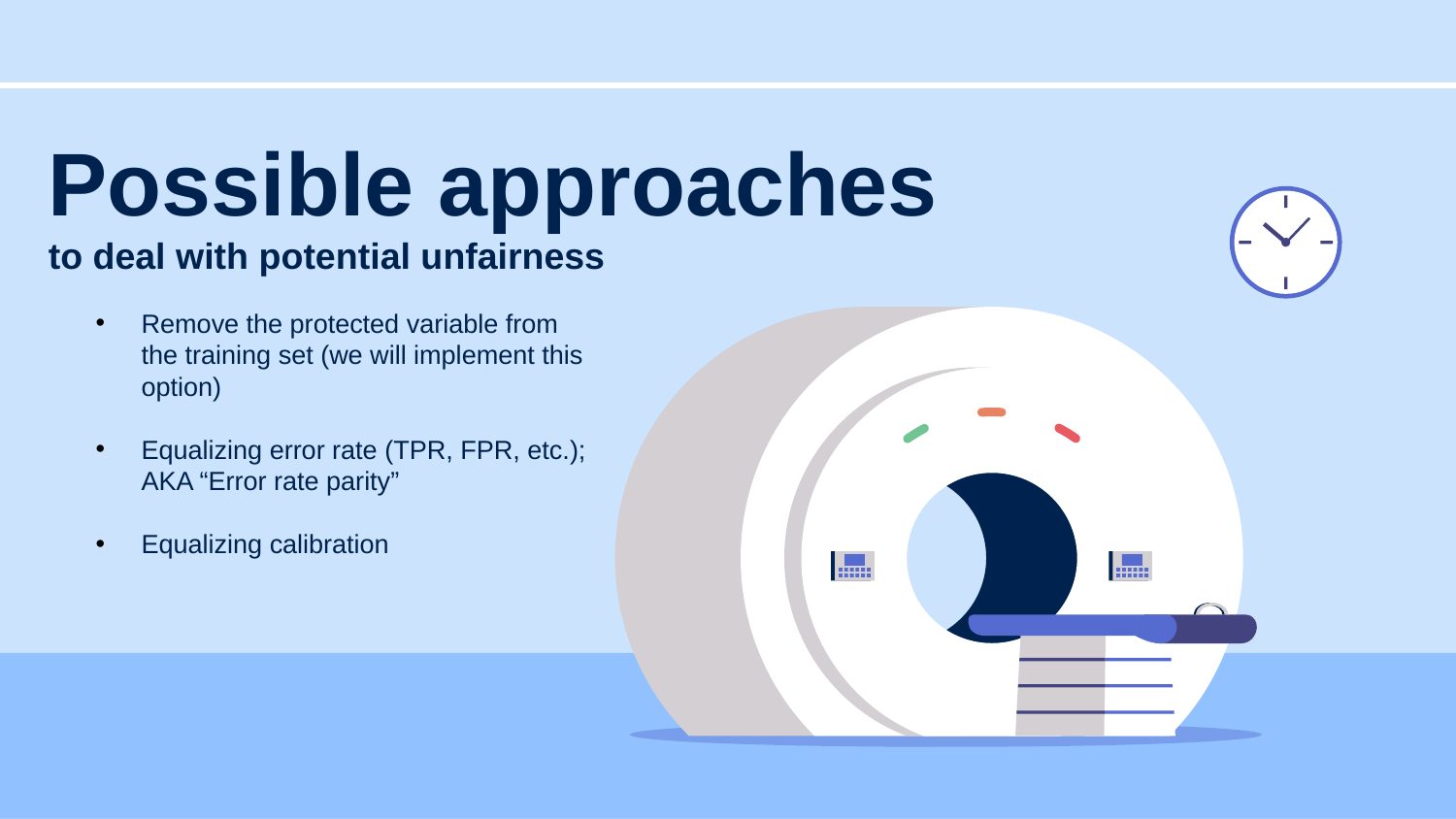

# Possible approaches to deal with potential unfairness

Remove the protected variable from the training set (we will implement this option)

Equalizing error rate (TPR, FPR, etc.); AKA “Error rate parity”

Equalizing calibration